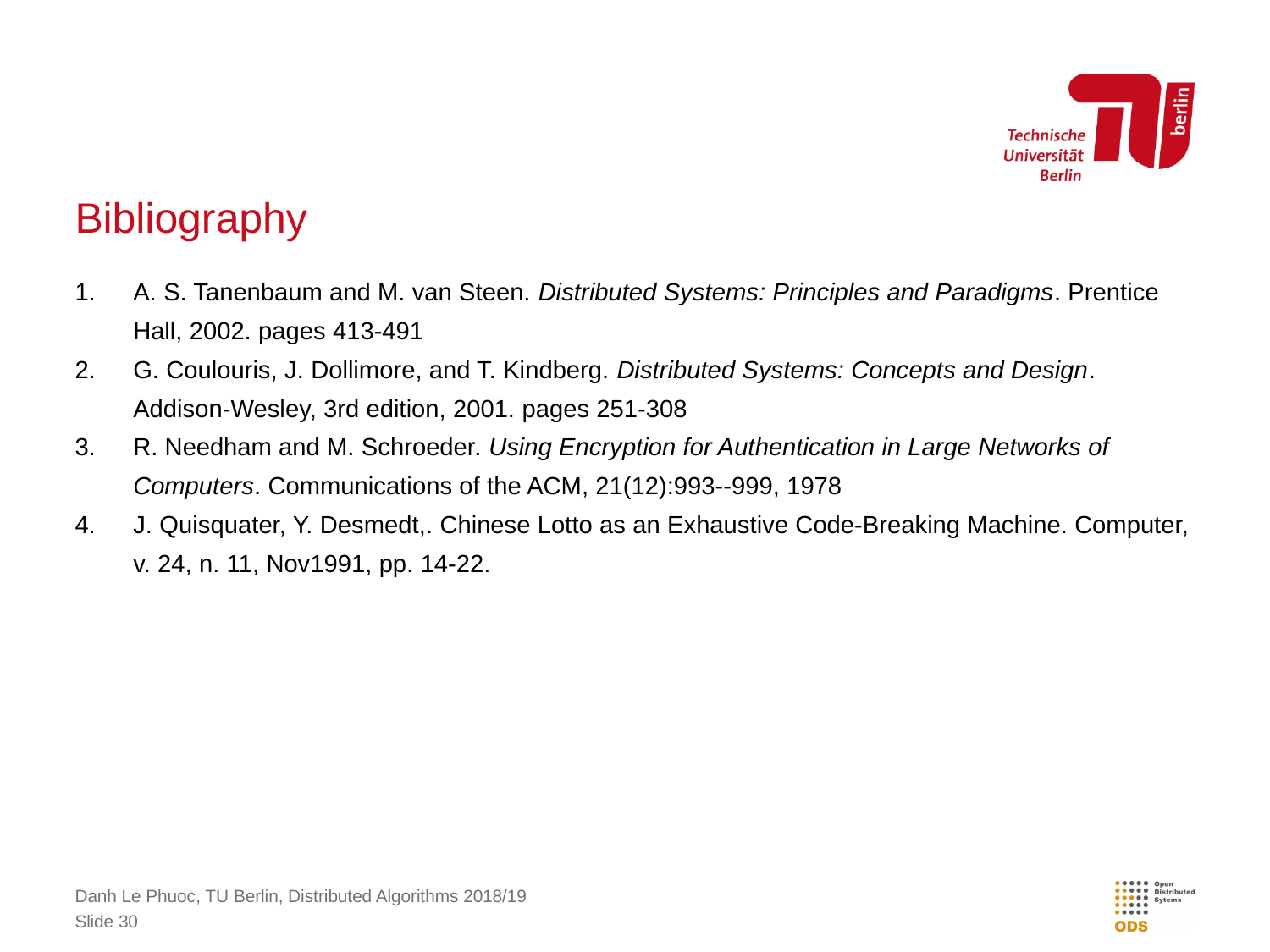

# Bibliography
A. S. Tanenbaum and M. van Steen. Distributed Systems: Principles and Paradigms. Prentice Hall, 2002. pages 413-491
G. Coulouris, J. Dollimore, and T. Kindberg. Distributed Systems: Concepts and Design. Addison-Wesley, 3rd edition, 2001. pages 251-308
R. Needham and M. Schroeder. Using Encryption for Authentication in Large Networks of Computers. Communications of the ACM, 21(12):993--999, 1978
J. Quisquater, Y. Desmedt,. Chinese Lotto as an Exhaustive Code-Breaking Machine. Computer, v. 24, n. 11, Nov1991, pp. 14-22.
Danh Le Phuoc, TU Berlin, Distributed Algorithms 2018/19
Slide 30